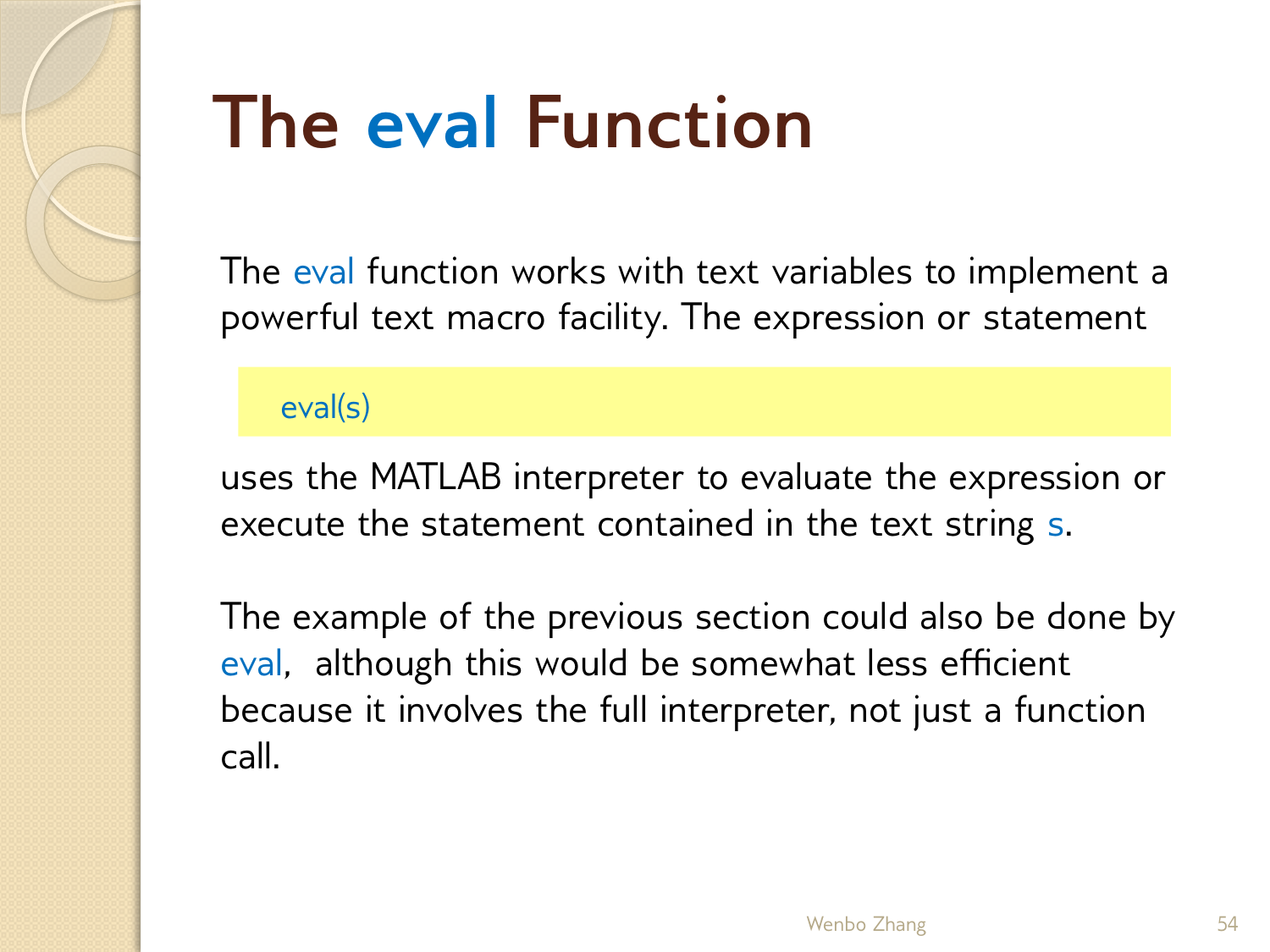

# The eval Function
The eval function works with text variables to implement a powerful text macro facility. The expression or statement

eval(s)
uses the MATLAB interpreter to evaluate the expression or execute the statement contained in the text string s.

The example of the previous section could also be done by eval,  although this would be somewhat less efficient because it involves the full interpreter, not just a function call.
Wenbo Zhang
54